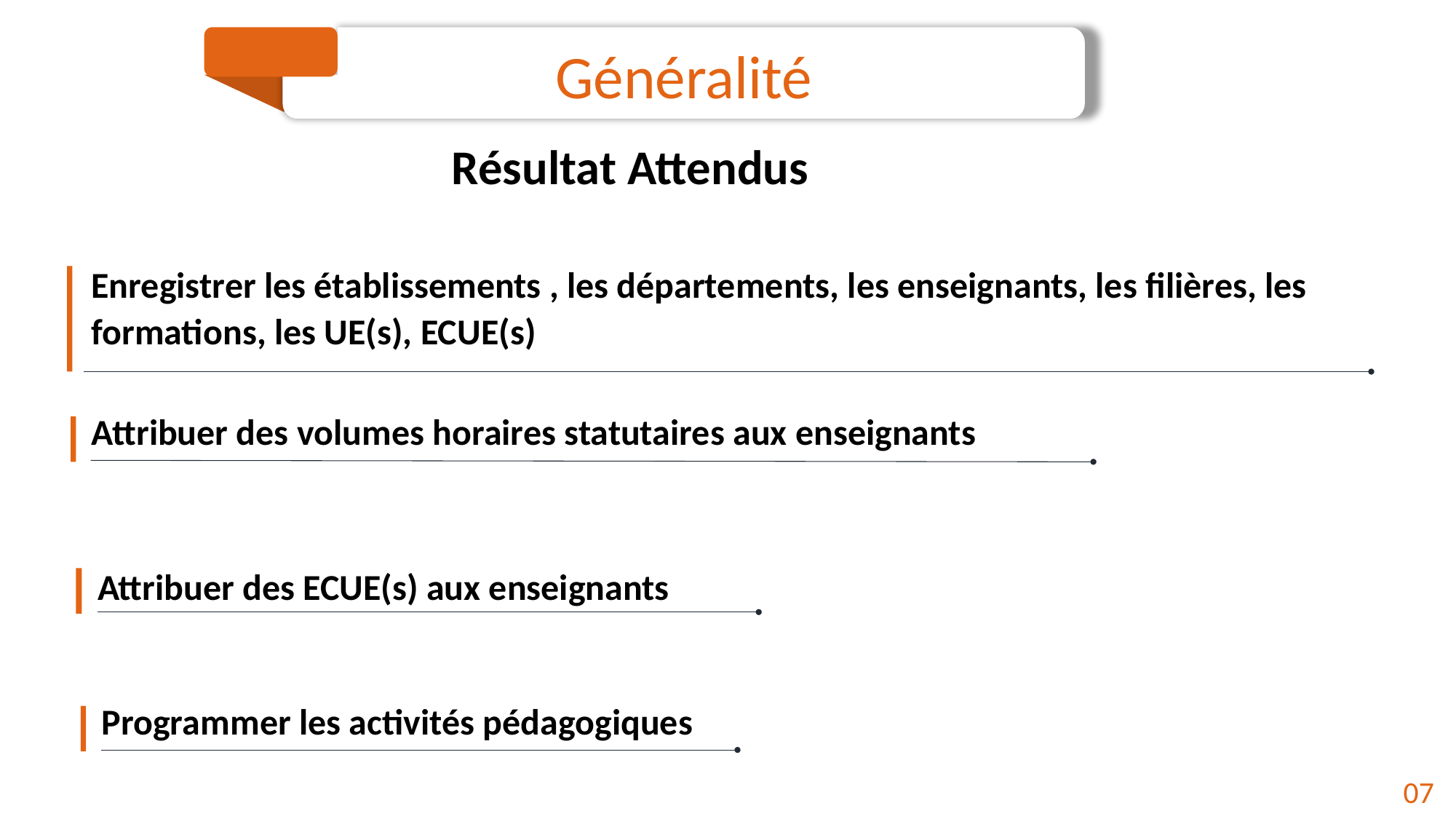

Généralité
Résultat Attendus
Enregistrer les établissements , les départements, les enseignants, les filières, les formations, les UE(s), ECUE(s)

Attribuer des volumes horaires statutaires aux enseignants

Attribuer des ECUE(s) aux enseignants

Programmer les activités pédagogiques

07